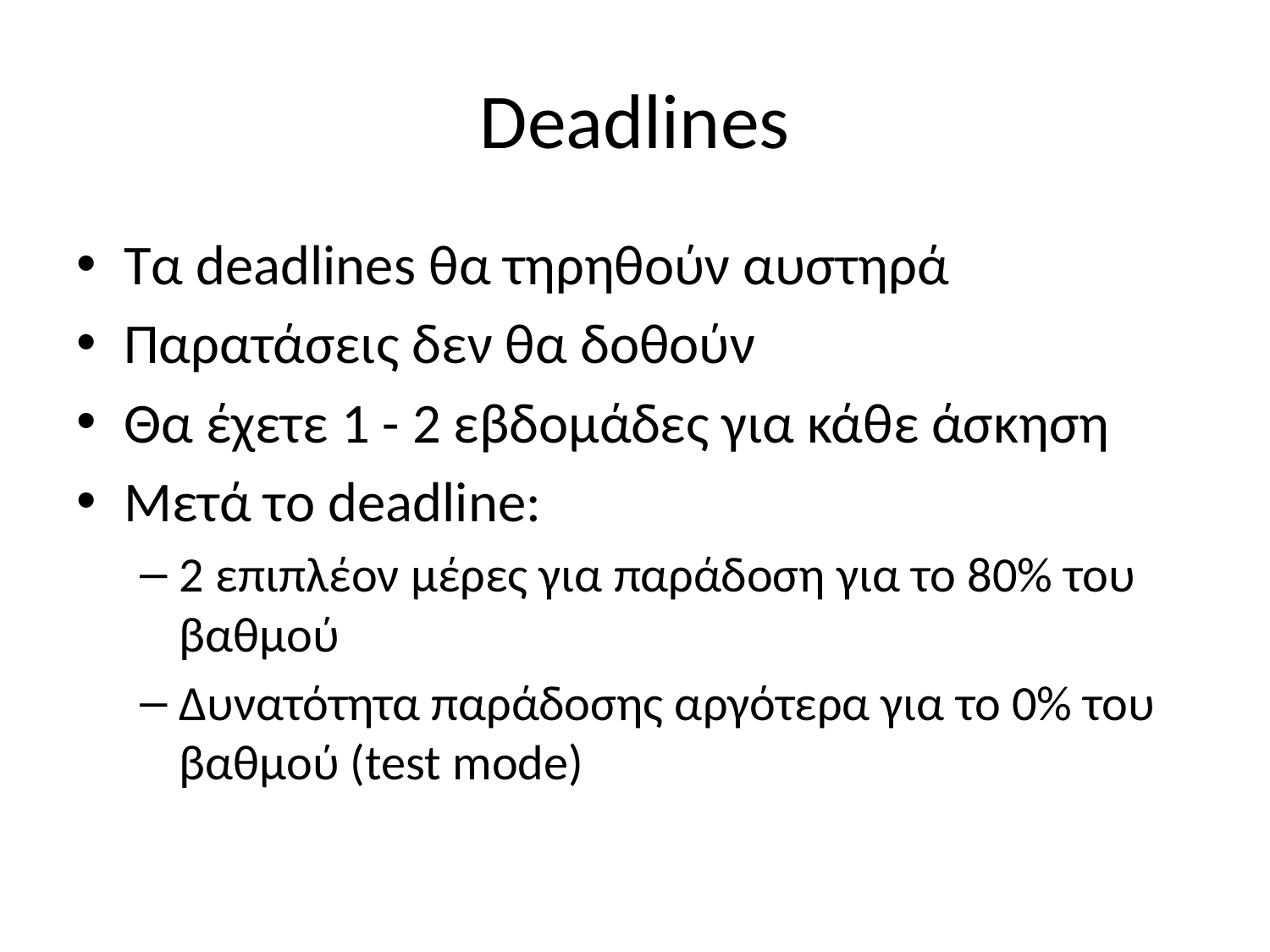

# Deadlines
Τα deadlines θα τηρηθούν αυστηρά
Παρατάσεις δεν θα δοθούν
Θα έχετε 1 - 2 εβδομάδες για κάθε άσκηση
Μετά το deadline:
2 επιπλέον μέρες για παράδοση για το 80% του βαθμού
Δυνατότητα παράδοσης αργότερα για το 0% του βαθμού (test mode)